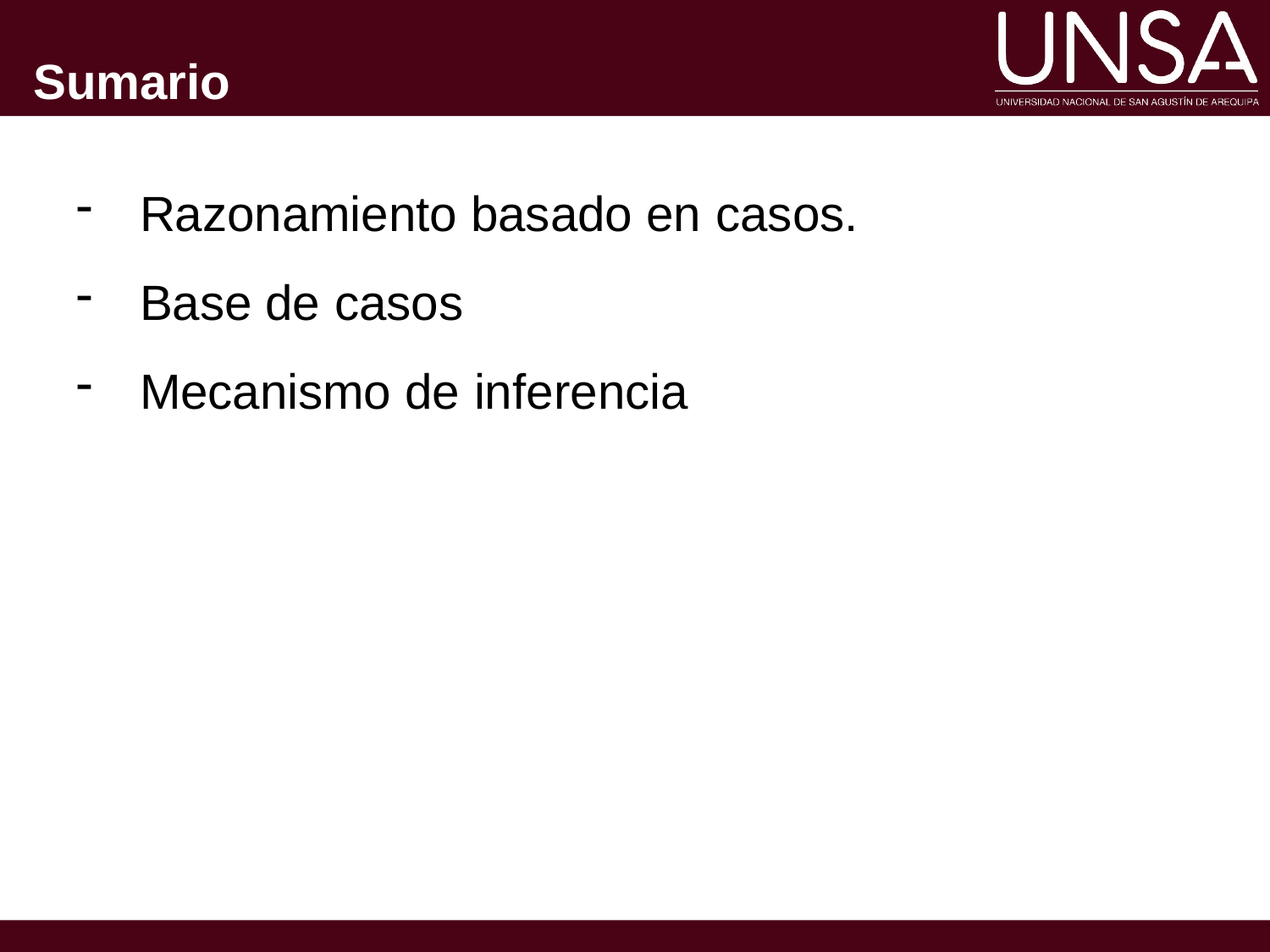

# Sumario
Razonamiento basado en casos.
Base de casos
Mecanismo de inferencia